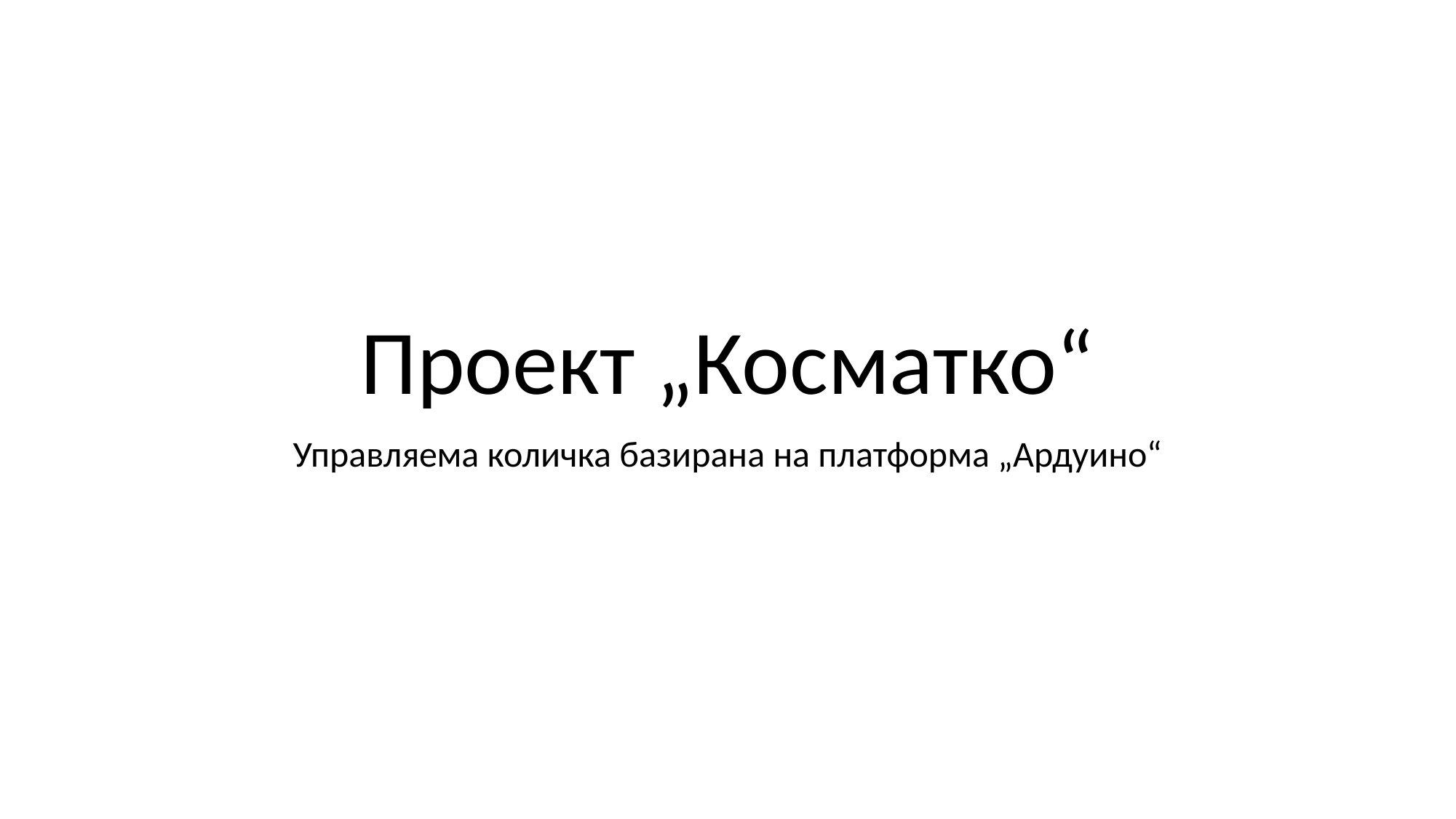

# Проект „Косматко“
Управляема количка базирана на платформа „Ардуино“